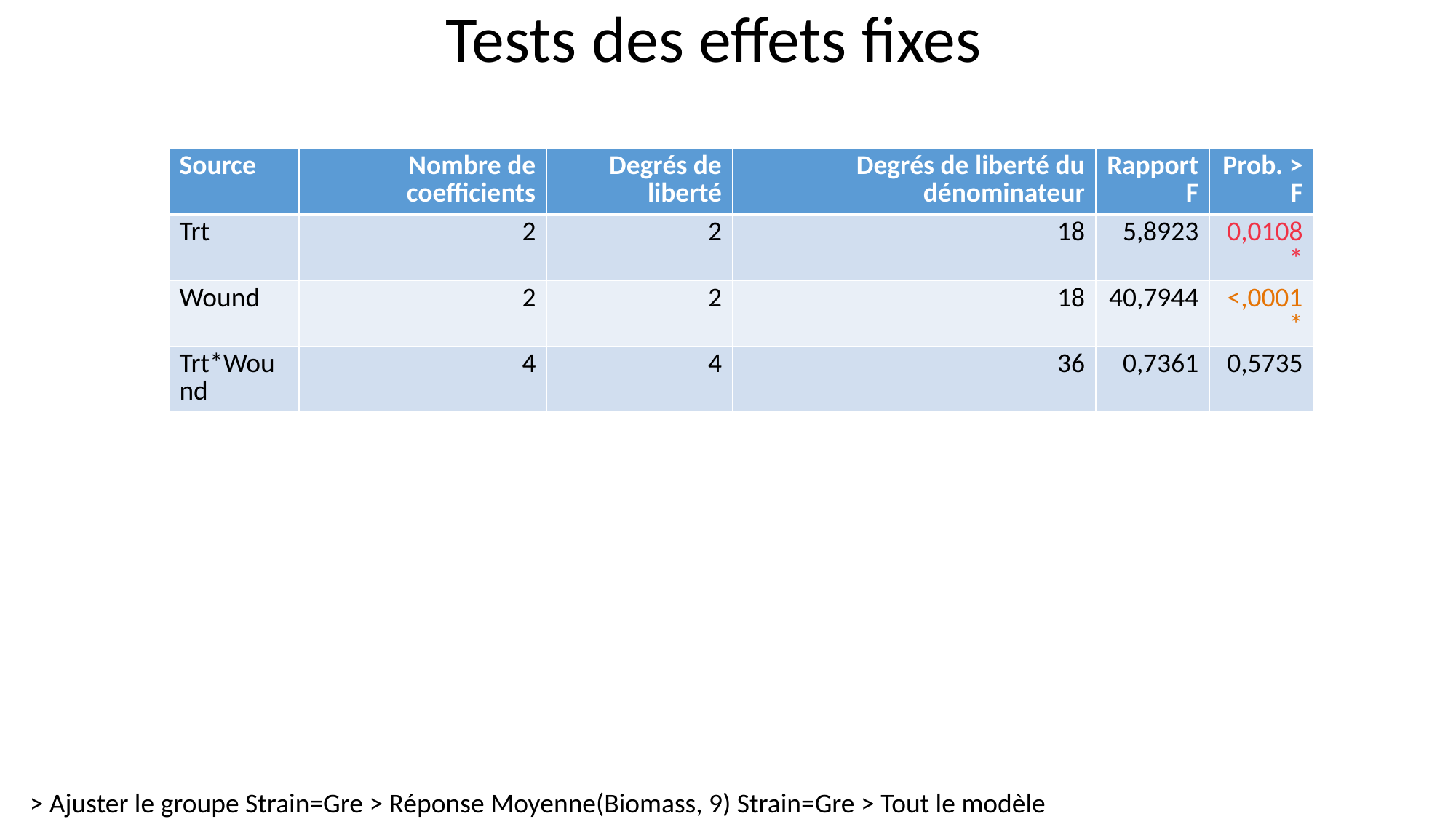

# Tests des effets fixes
| Source | Nombre de coefficients | Degrés de liberté | Degrés de liberté du dénominateur | Rapport F | Prob. > F |
| --- | --- | --- | --- | --- | --- |
| Trt | 2 | 2 | 18 | 5,8923 | 0,0108\* |
| Wound | 2 | 2 | 18 | 40,7944 | <,0001\* |
| Trt\*Wound | 4 | 4 | 36 | 0,7361 | 0,5735 |
> Ajuster le groupe Strain=Gre > Réponse Moyenne(Biomass, 9) Strain=Gre > Tout le modèle